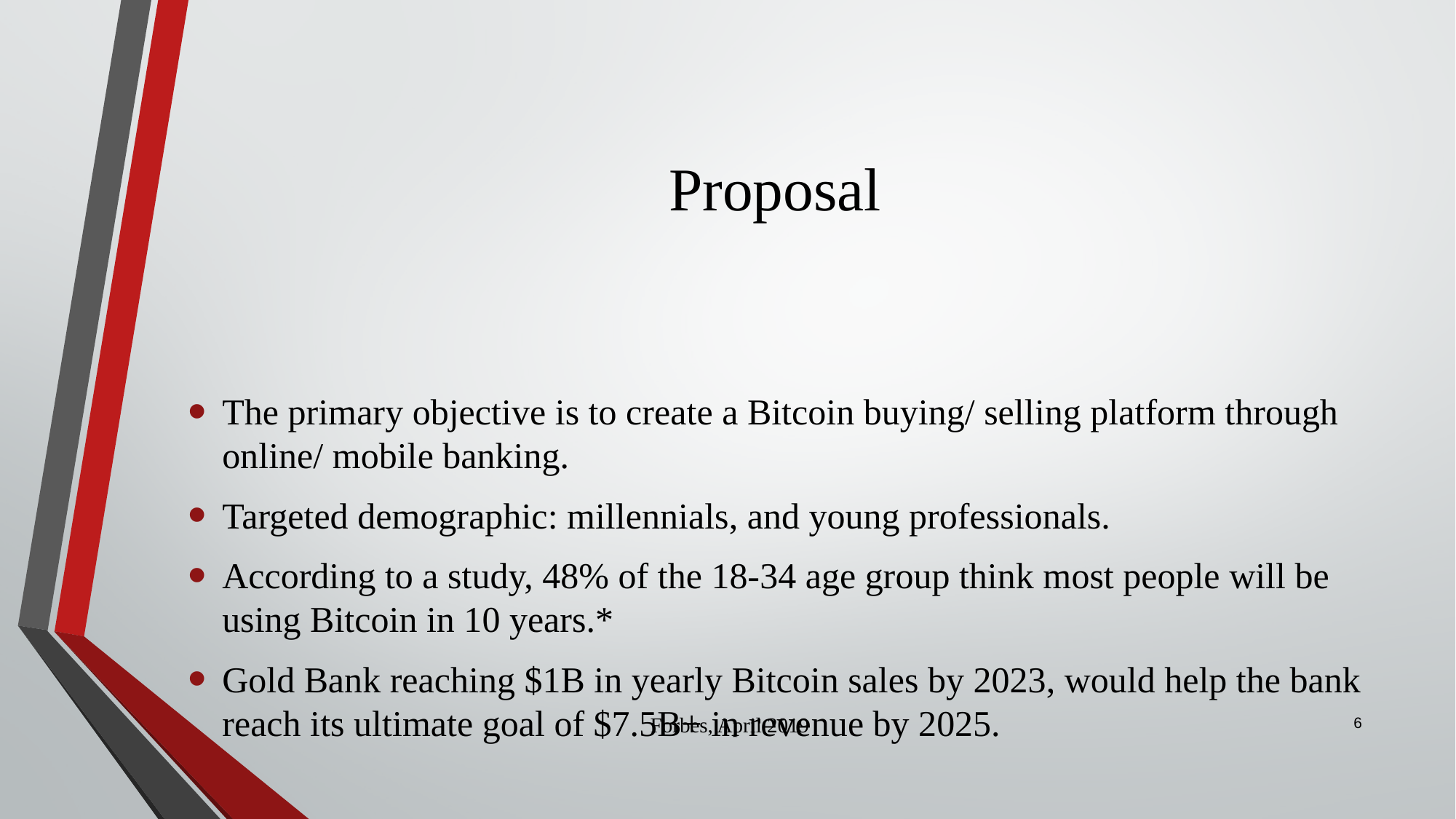

# Proposal
The primary objective is to create a Bitcoin buying/ selling platform through online/ mobile banking.
Targeted demographic: millennials, and young professionals.
According to a study, 48% of the 18-34 age group think most people will be using Bitcoin in 10 years.*
Gold Bank reaching $1B in yearly Bitcoin sales by 2023, would help the bank reach its ultimate goal of $7.5B+ in revenue by 2025.

6
Forbes, April 2019